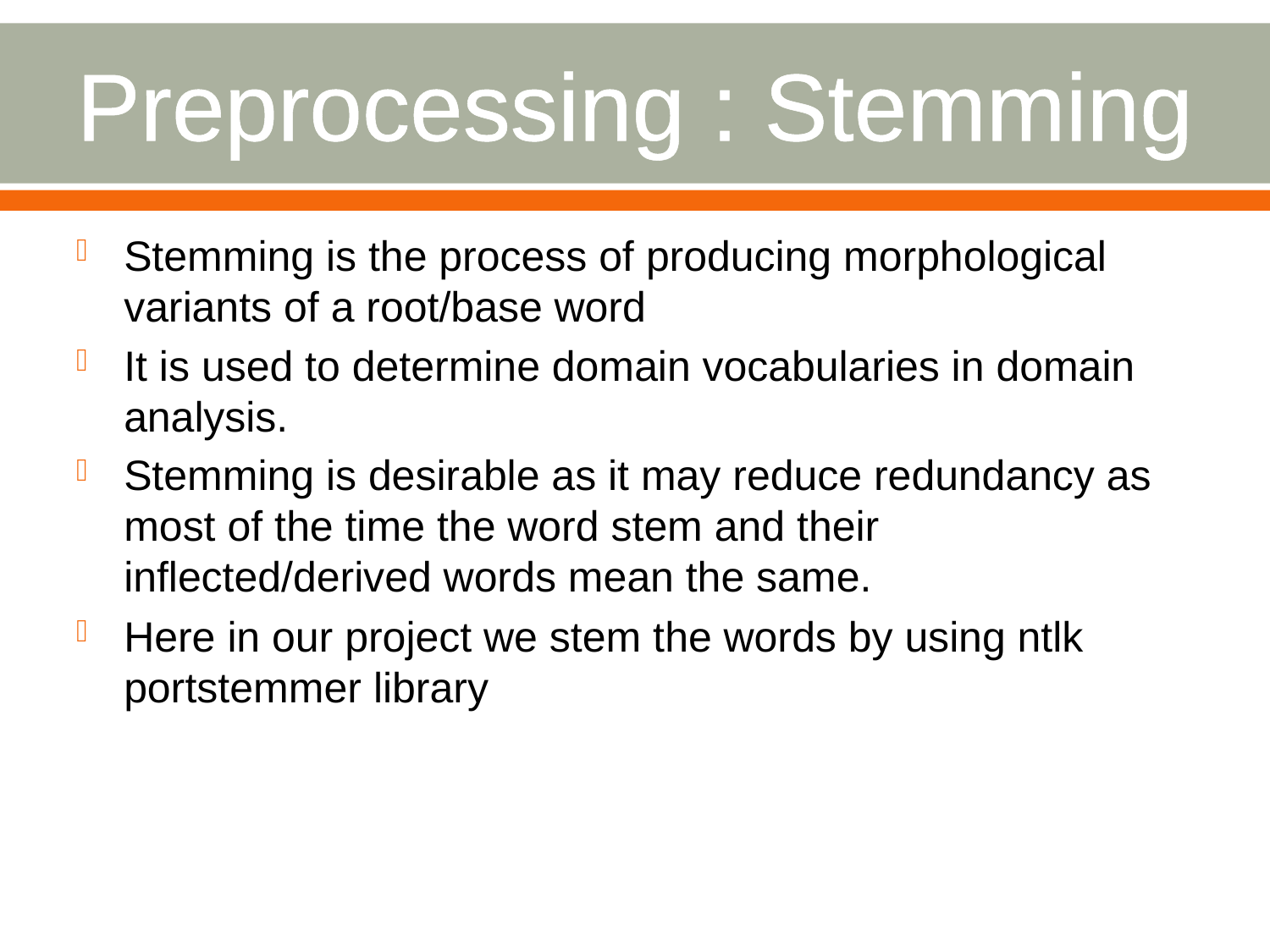

# Preprocessing : Stemming
Stemming is the process of producing morphological variants of a root/base word
It is used to determine domain vocabularies in domain analysis.
Stemming is desirable as it may reduce redundancy as most of the time the word stem and their inflected/derived words mean the same.
Here in our project we stem the words by using ntlk portstemmer library